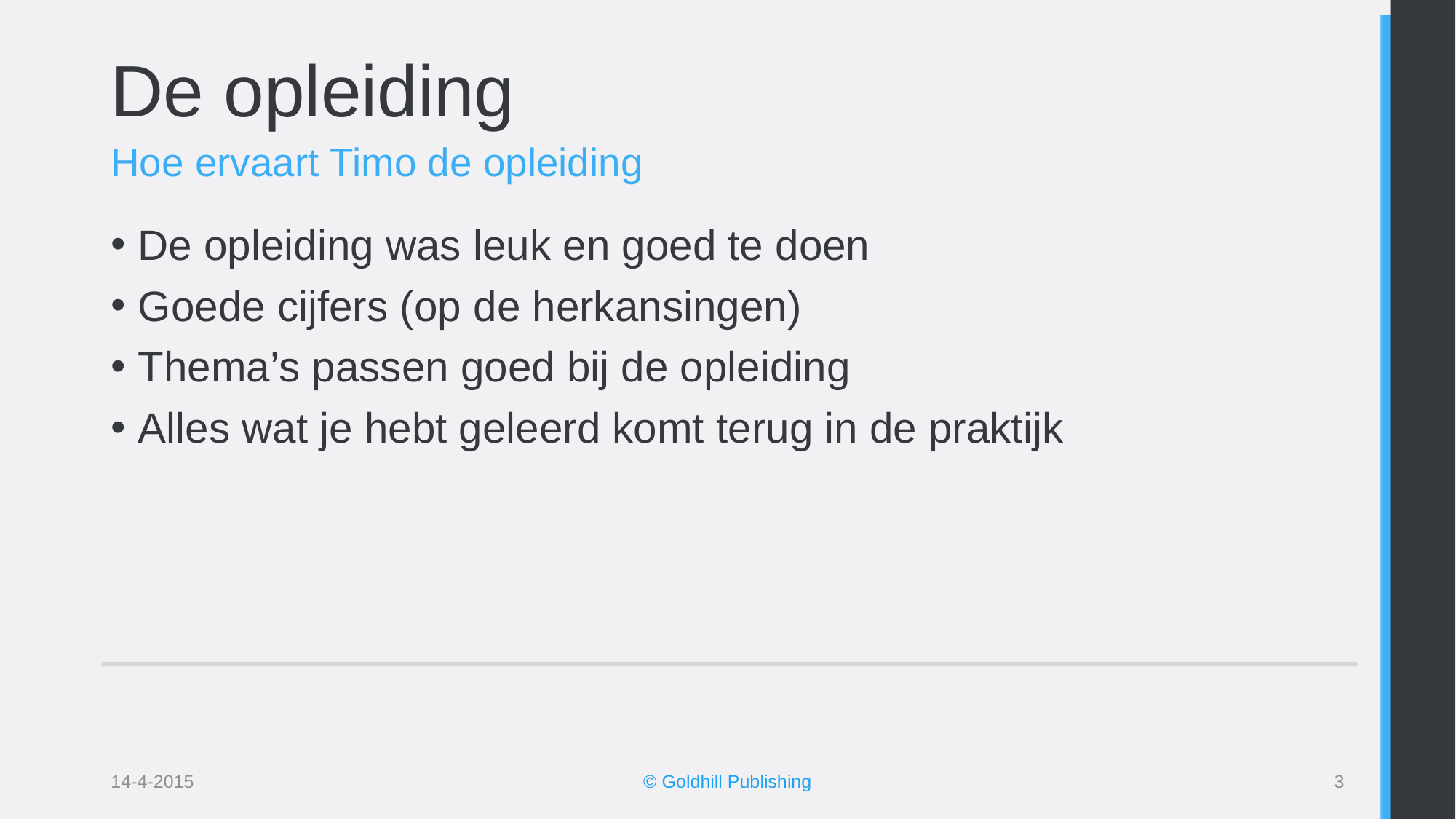

# De opleiding
Hoe ervaart Timo de opleiding
De opleiding was leuk en goed te doen
Goede cijfers (op de herkansingen)
Thema’s passen goed bij de opleiding
Alles wat je hebt geleerd komt terug in de praktijk

14-4-2015
© Goldhill Publishing
3